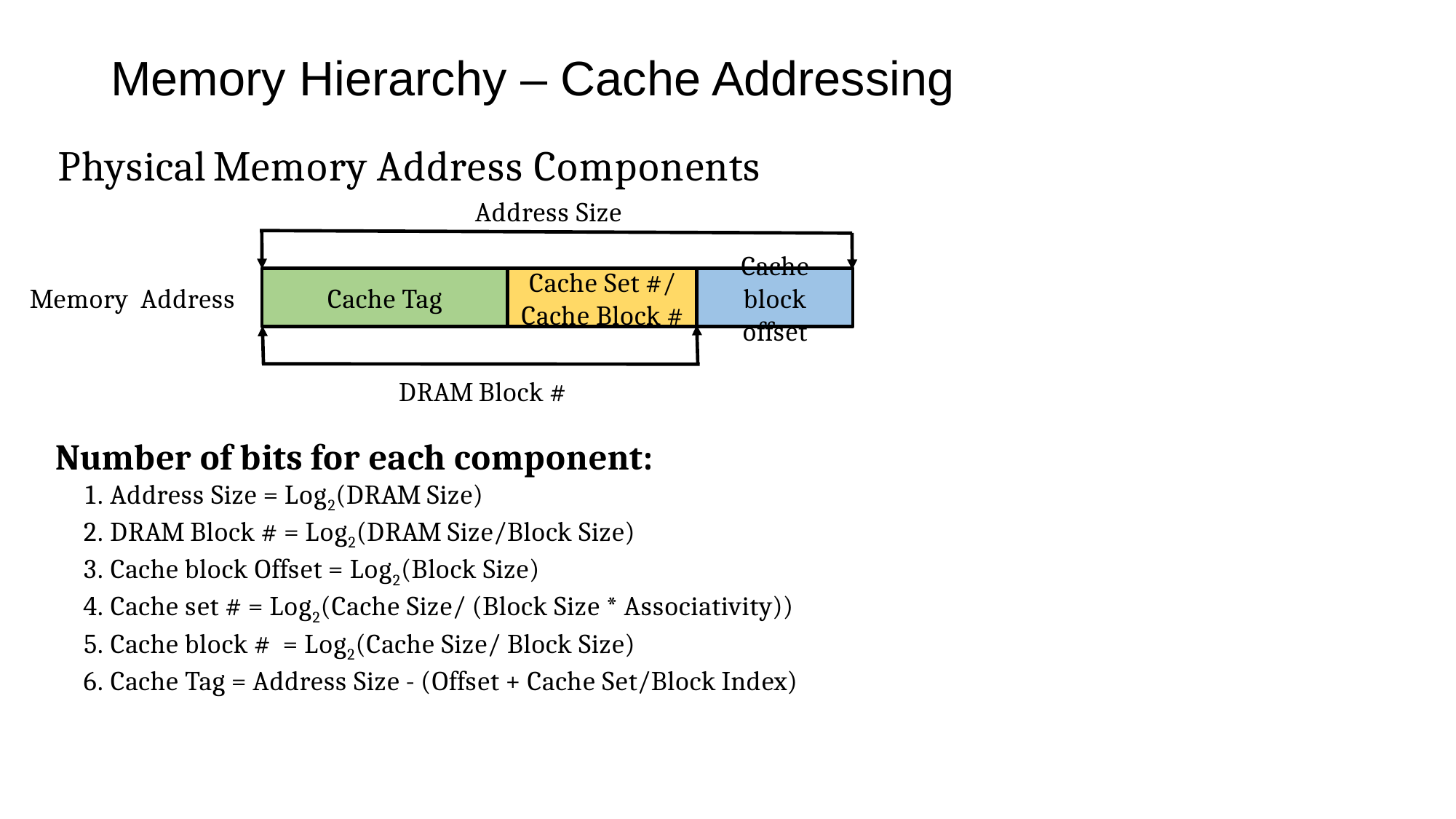

# Memory Hierarchy – Cache Addressing
Physical Memory Address Components
Address Size
Cache Tag
Cache Set #/ Cache Block #
Cache block offset
Memory  Address
DRAM Block #
Number of bits for each component:
Address Size = Log2(DRAM Size)
DRAM Block # = Log2(DRAM Size/Block Size)
Cache block Offset = Log2(Block Size)
Cache set # = Log2(Cache Size/ (Block Size * Associativity))
Cache block #  = Log2(Cache Size/ Block Size)
Cache Tag = Address Size - (Offset + Cache Set/Block Index)